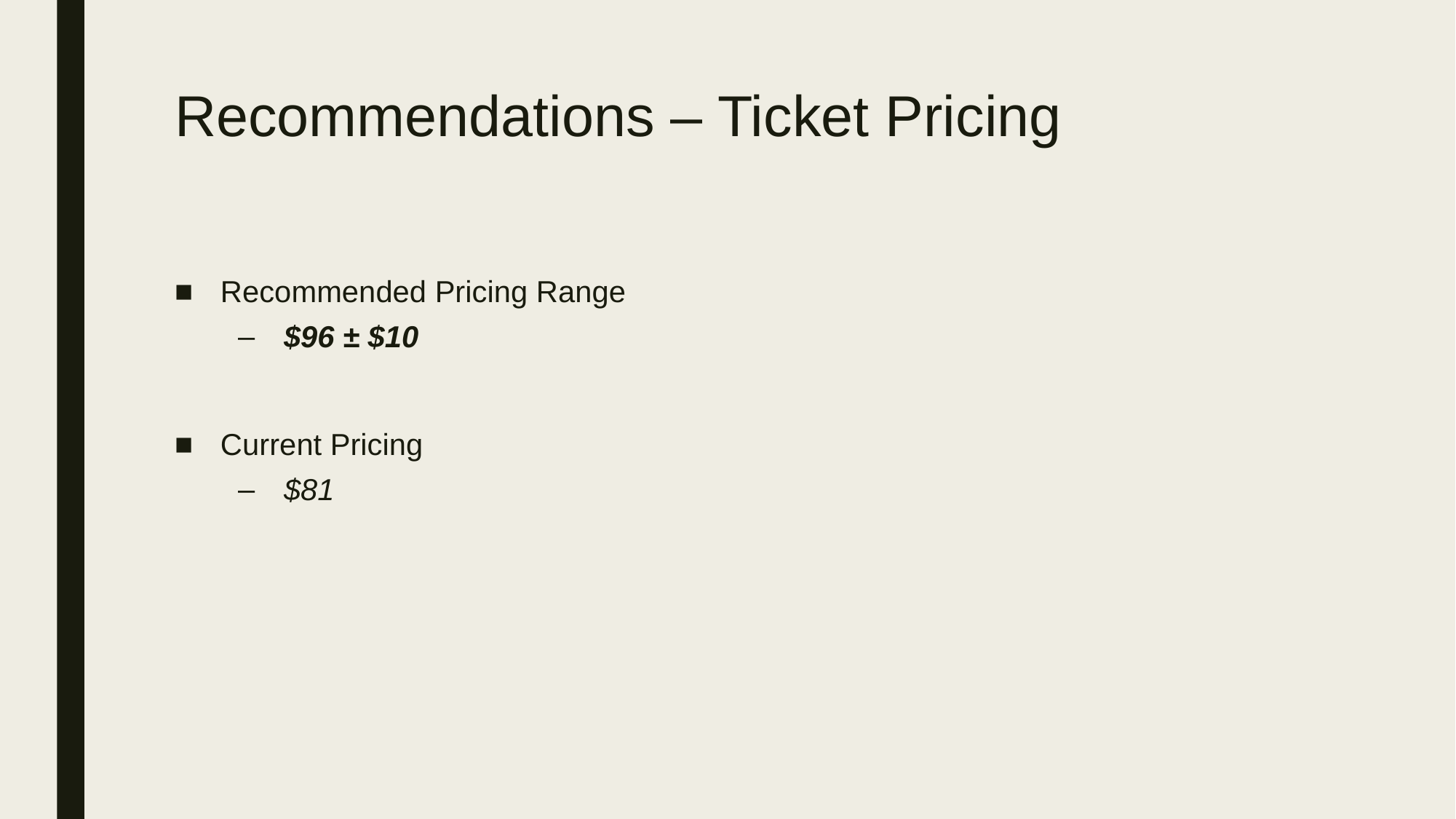

# Recommendations – Ticket Pricing
Recommended Pricing Range
$96 ± $10

Current Pricing
$81